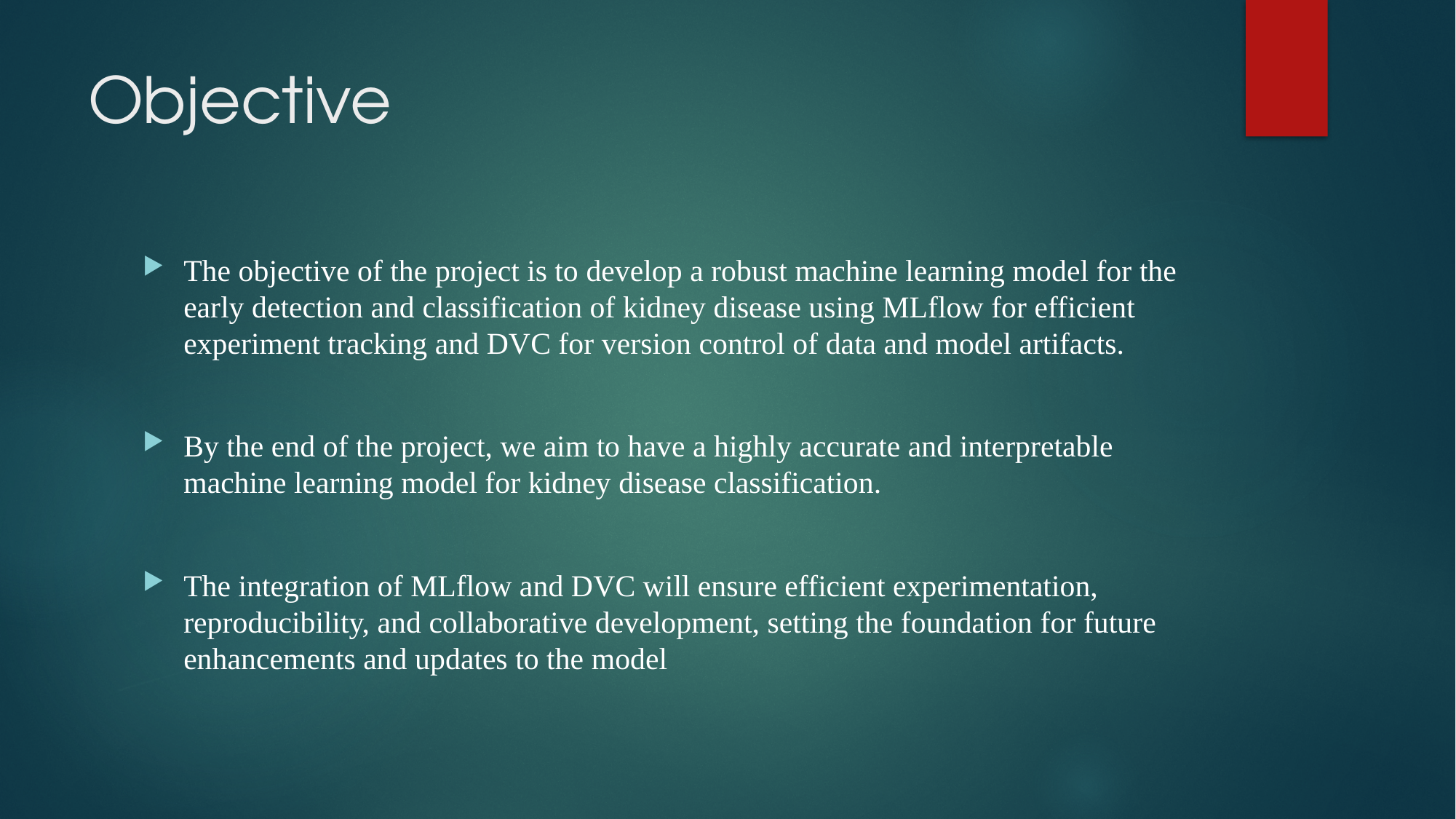

# Objective
The objective of the project is to develop a robust machine learning model for the early detection and classification of kidney disease using MLflow for efficient experiment tracking and DVC for version control of data and model artifacts.

By the end of the project, we aim to have a highly accurate and interpretable machine learning model for kidney disease classification.

The integration of MLflow and DVC will ensure efficient experimentation, reproducibility, and collaborative development, setting the foundation for future enhancements and updates to the model